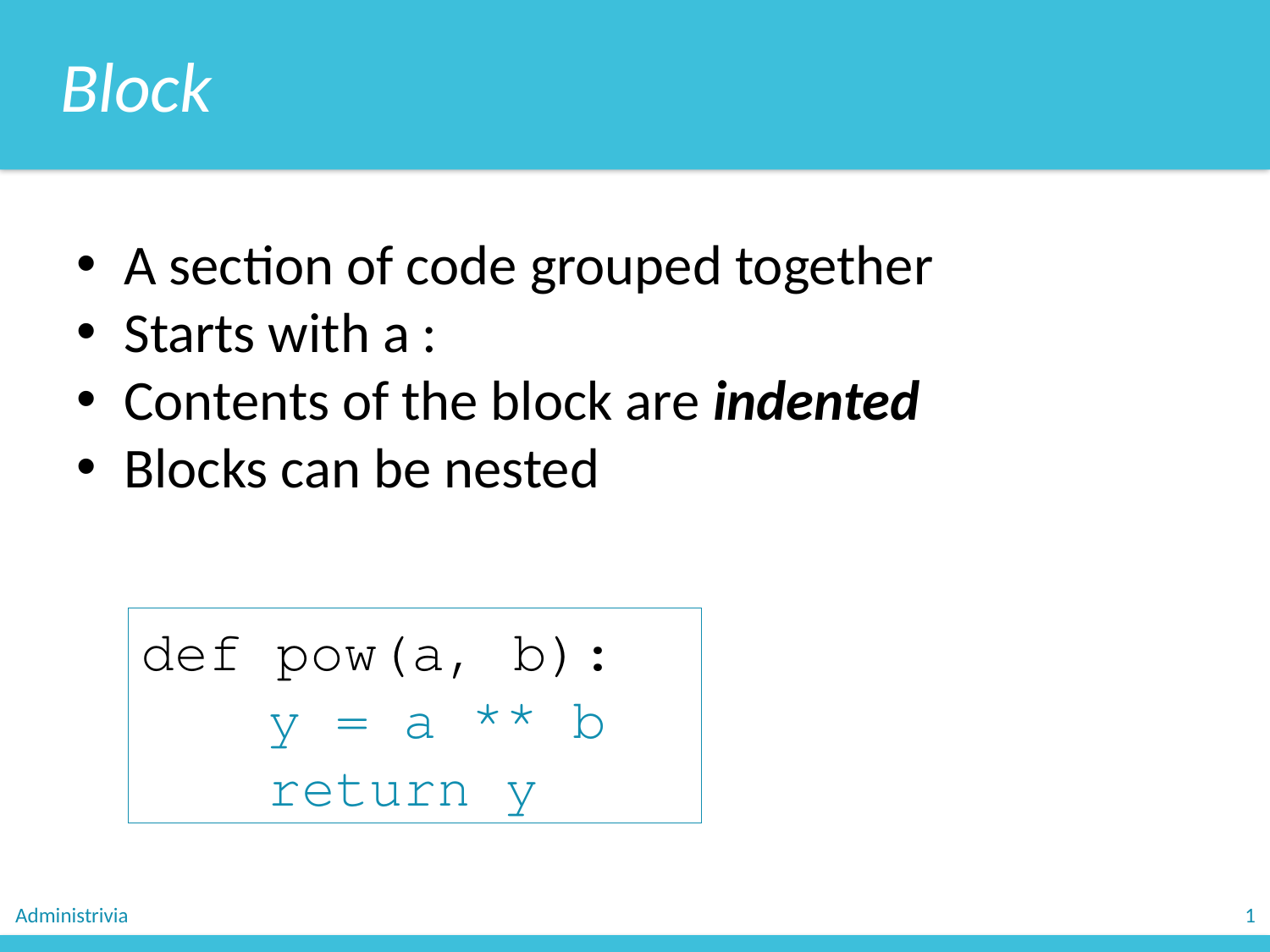

Block
A section of code grouped together
Starts with a :
Contents of the block are indented
Blocks can be nested
def pow(a, b):
	y = a ** b
	return y
Administrivia
1